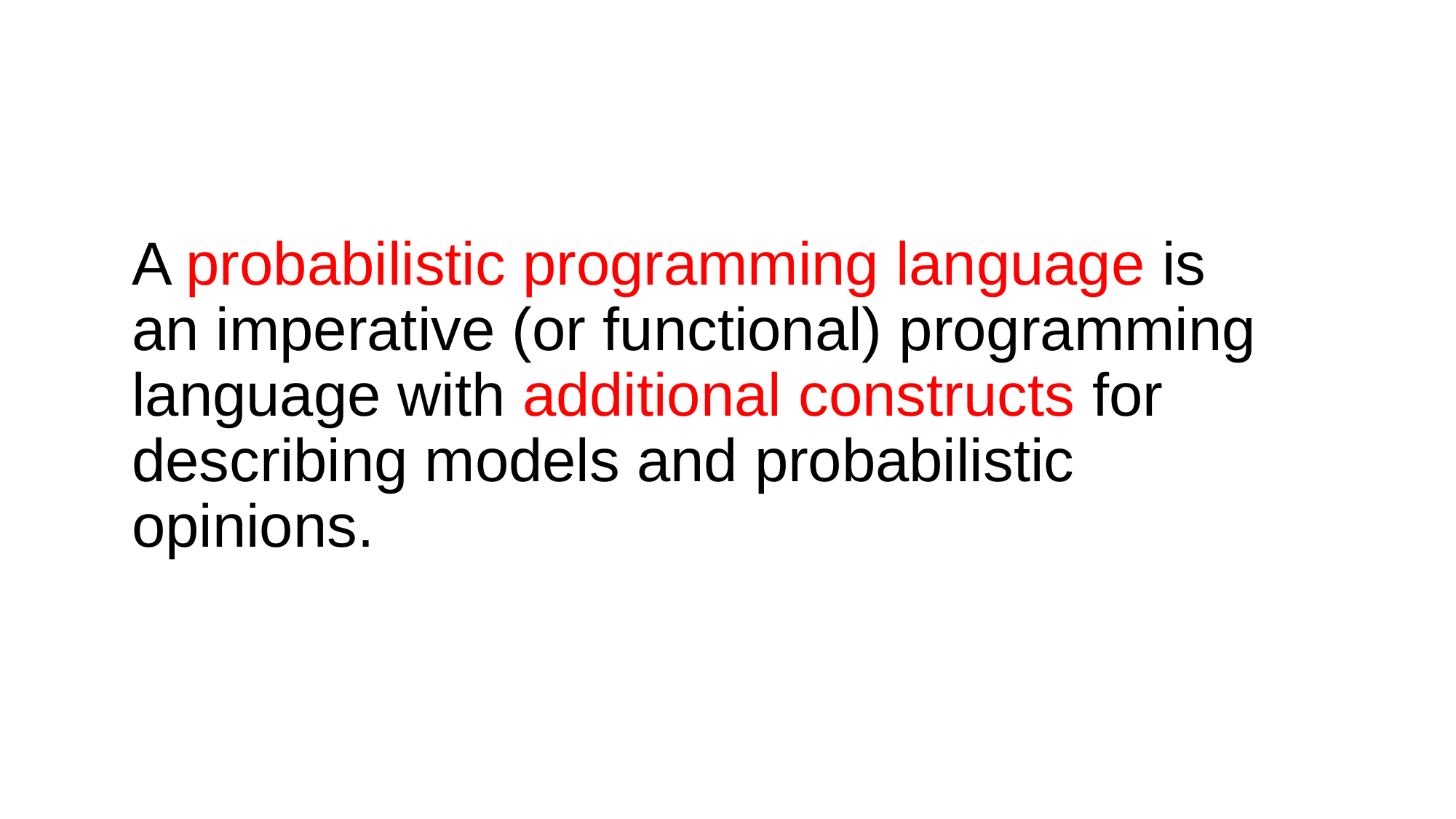

A probabilistic programming language is an imperative (or functional) programming language with additional constructs for describing models and probabilistic opinions.